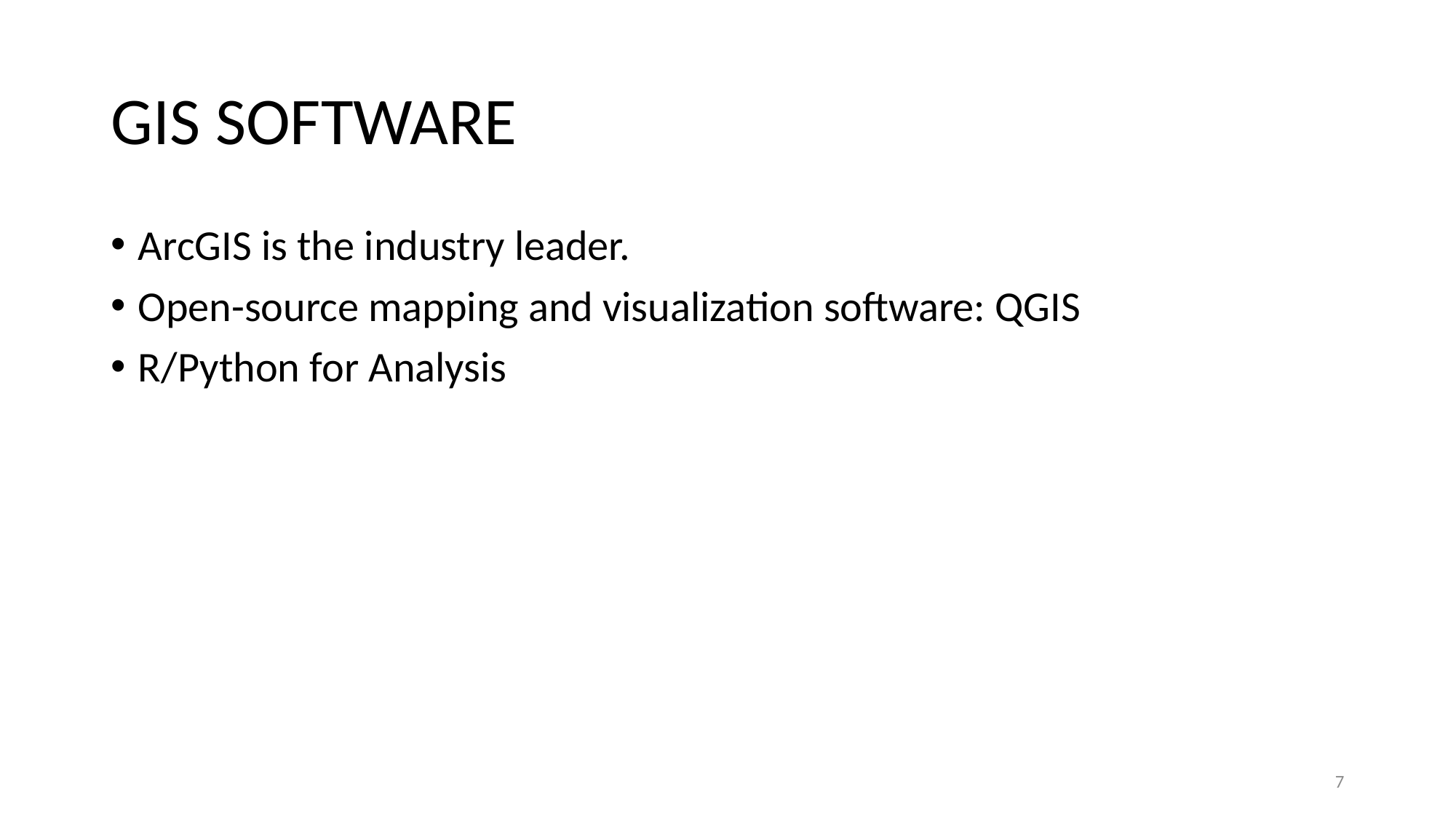

# GIS SOFTWARE
ArcGIS is the industry leader.
Open-source mapping and visualization software: QGIS
R/Python for Analysis

7